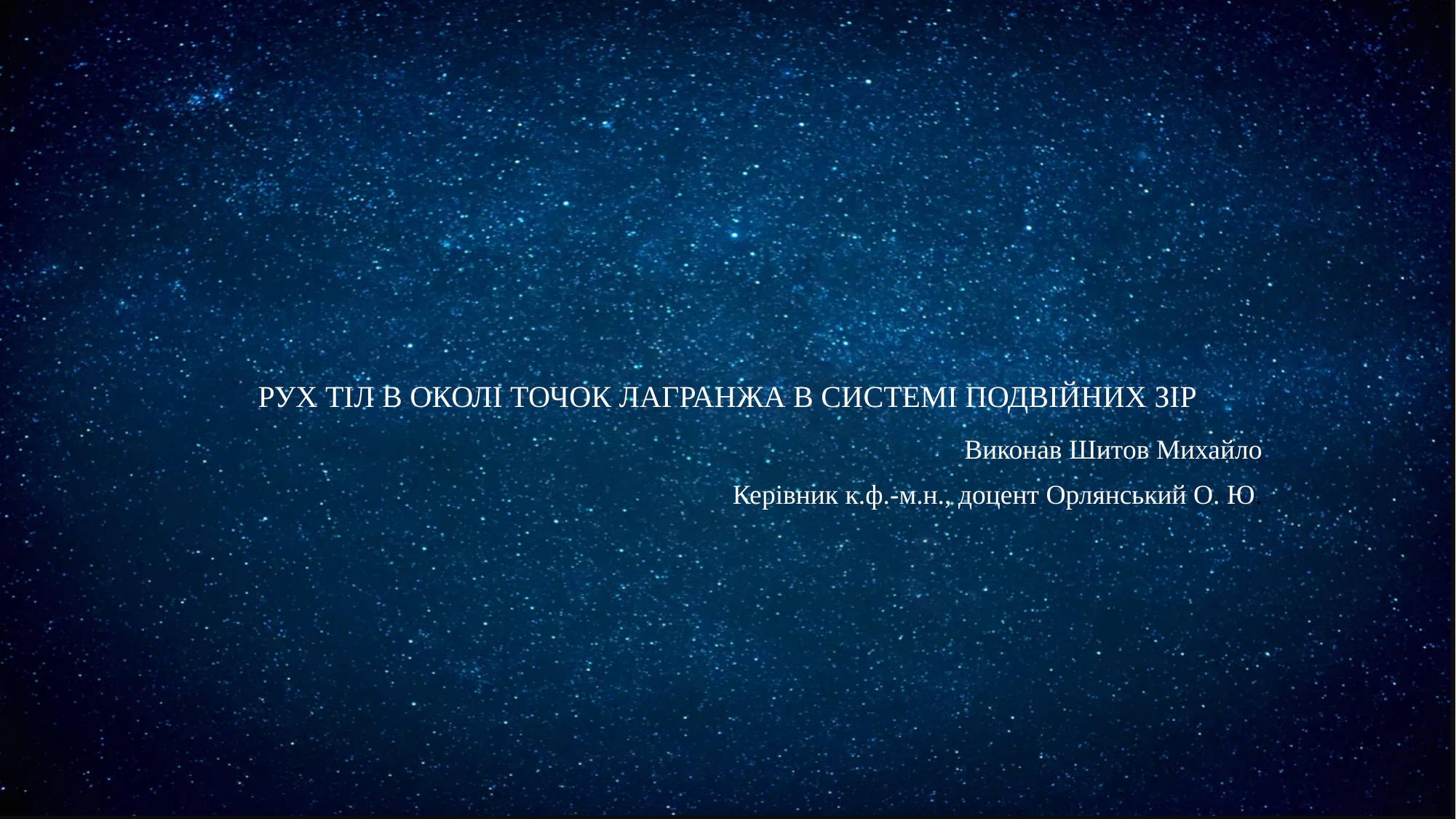

# РУХ ТІЛ В ОКОЛІ ТОЧОК ЛАГРАНЖА В СИСТЕМІ ПОДВІЙНИХ ЗІР
Виконав Шитов Михайло
Керівник к.ф.-м.н., доцент Орлянський О. Ю.